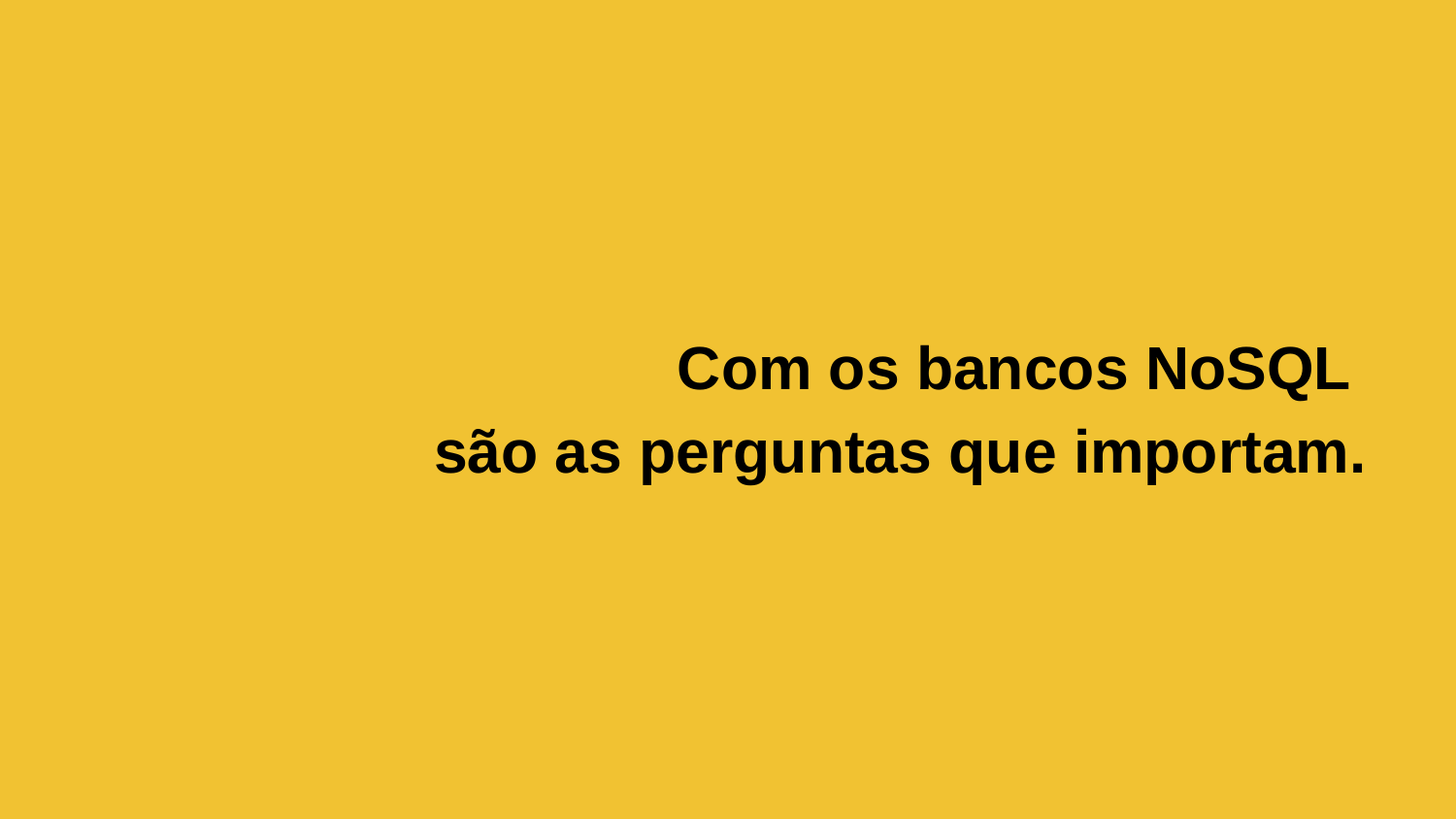

Com os bancos NoSQL
são as perguntas que importam.